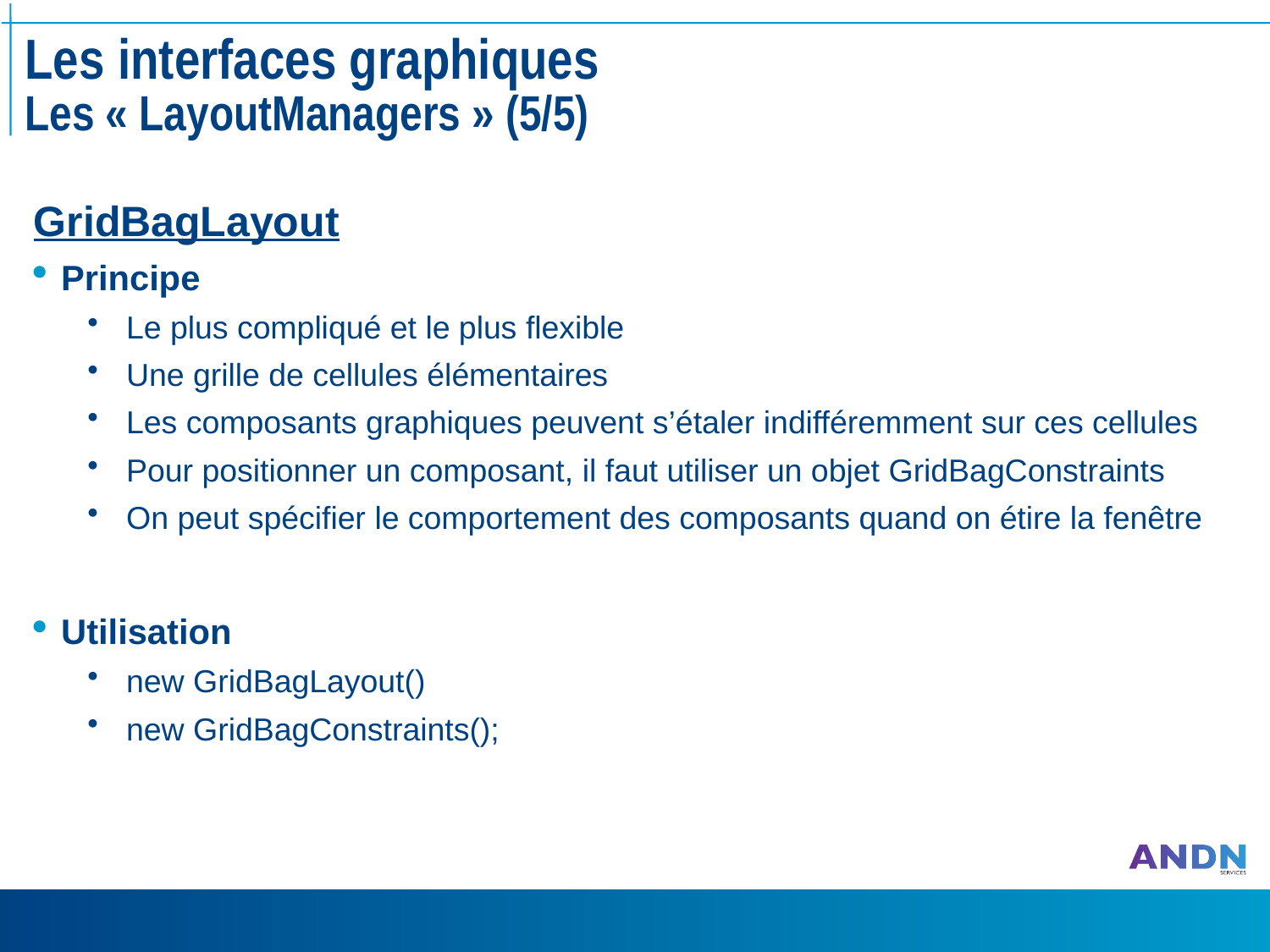

# Les interfaces graphiques Les « LayoutManagers » (5/5)
GridBagLayout
Principe
Le plus compliqué et le plus flexible
Une grille de cellules élémentaires
Les composants graphiques peuvent s’étaler indifféremment sur ces cellules
Pour positionner un composant, il faut utiliser un objet GridBagConstraints
On peut spécifier le comportement des composants quand on étire la fenêtre

Utilisation
new GridBagLayout()
new GridBagConstraints();